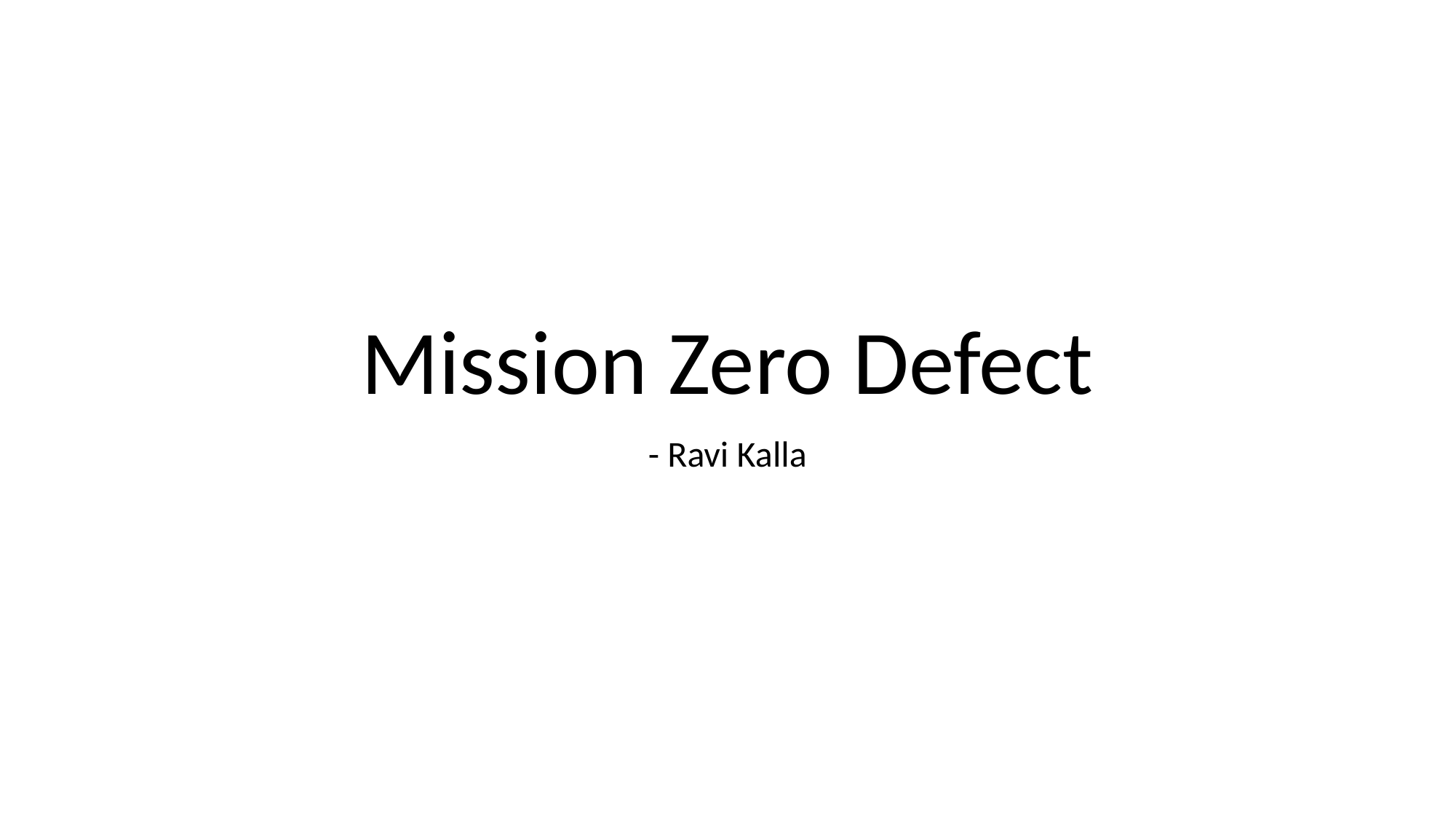

# Mission Zero Defect
- Ravi Kalla